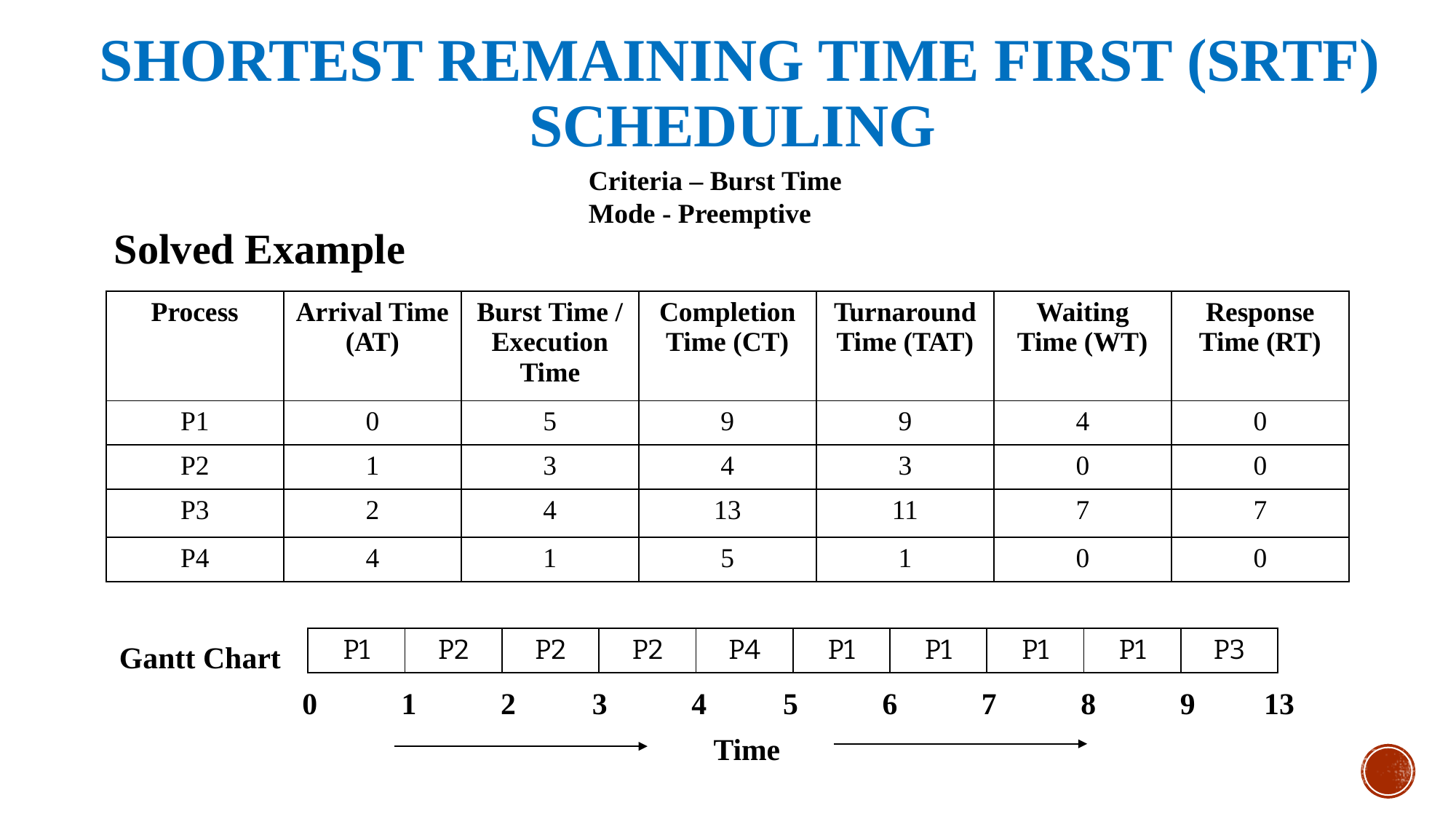

Shortest Remaining Time First (SRTF) Scheduling
Criteria – Burst Time
Mode - Preemptive
Solved Example
| Process | Arrival Time (AT) | Burst Time / Execution Time | Completion Time (CT) | Turnaround Time (TAT) | Waiting Time (WT) | Response Time (RT) |
| --- | --- | --- | --- | --- | --- | --- |
| P1 | 0 | 5 | 9 | 9 | 4 | 0 |
| P2 | 1 | 3 | 4 | 3 | 0 | 0 |
| P3 | 2 | 4 | 13 | 11 | 7 | 7 |
| P4 | 4 | 1 | 5 | 1 | 0 | 0 |
| P1 | P2 | P2 | P2 | P4 | P1 | P1 | P1 | P1 | P3 |
| --- | --- | --- | --- | --- | --- | --- | --- | --- | --- |
Gantt Chart
     0           1           2          3           4          5           6           7           8           9         13
Time